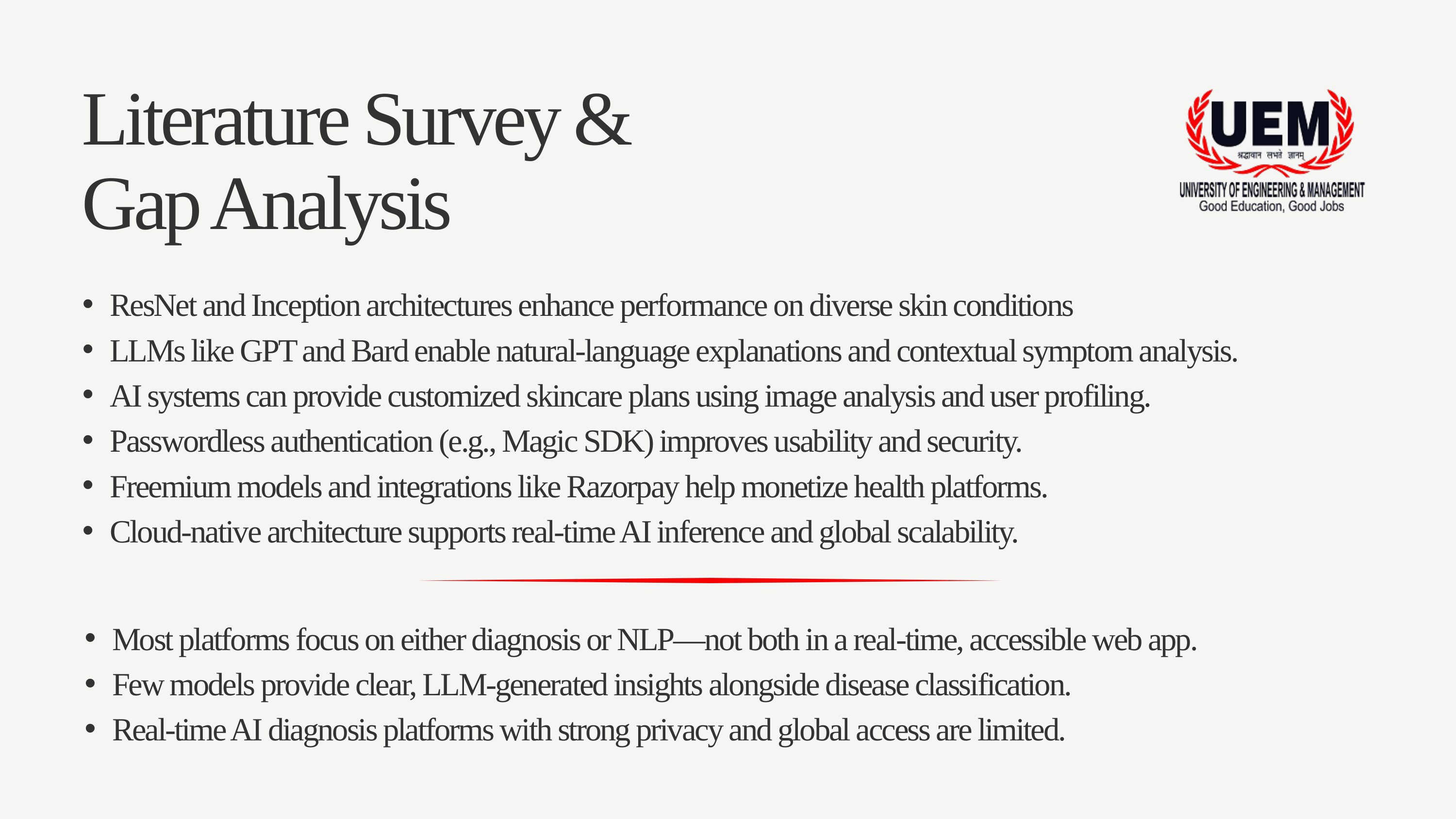

Literature Survey & Gap Analysis
ResNet and Inception architectures enhance performance on diverse skin conditions
LLMs like GPT and Bard enable natural-language explanations and contextual symptom analysis.
AI systems can provide customized skincare plans using image analysis and user profiling.
Passwordless authentication (e.g., Magic SDK) improves usability and security.
Freemium models and integrations like Razorpay help monetize health platforms.
Cloud-native architecture supports real-time AI inference and global scalability.

Most platforms focus on either diagnosis or NLP—not both in a real-time, accessible web app.
Few models provide clear, LLM-generated insights alongside disease classification.
Real-time AI diagnosis platforms with strong privacy and global access are limited.